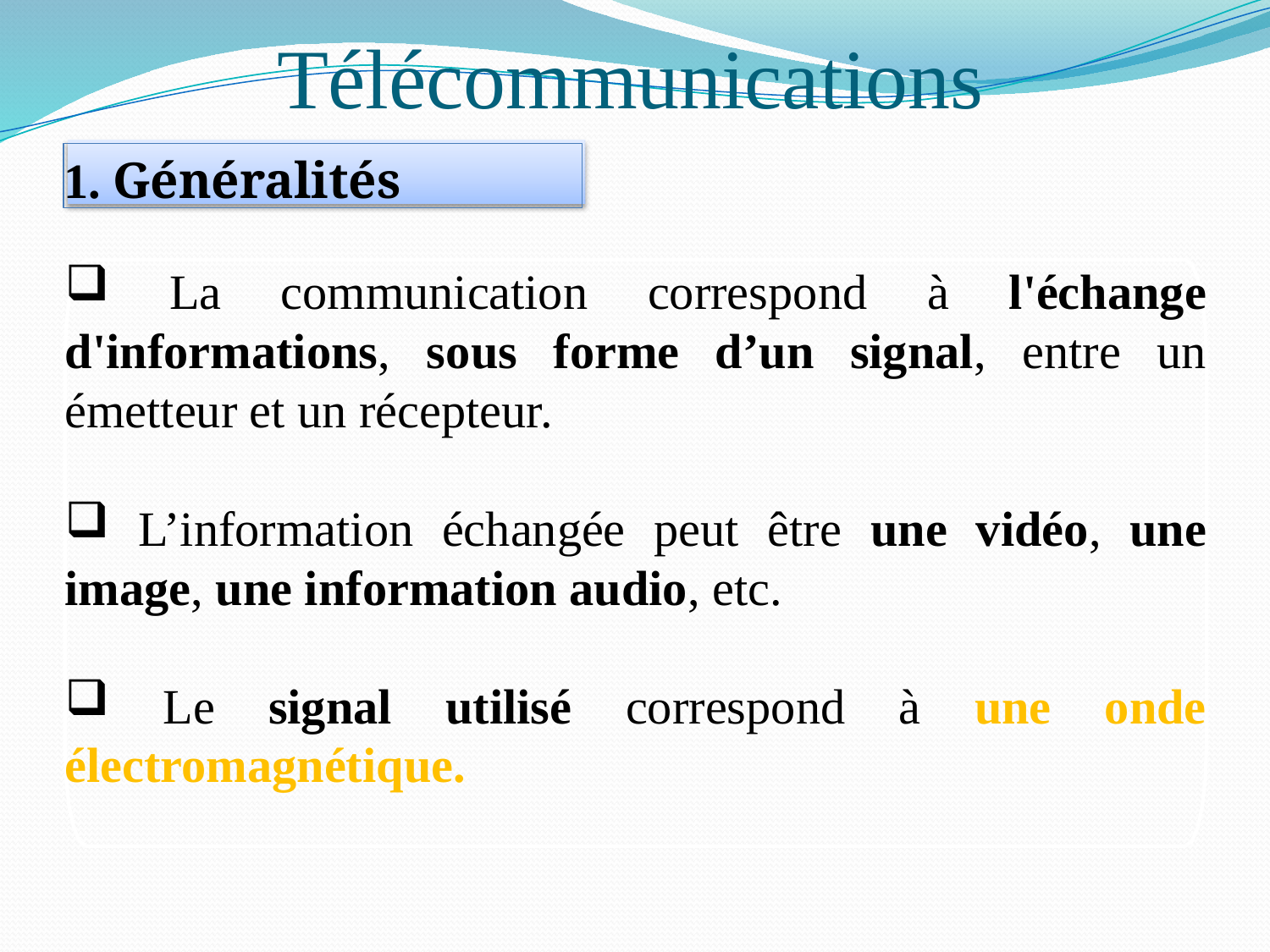

# Télécommunications

1. Généralités
 La communication correspond à l'échange d'informations, sous forme d’un signal, entre un émetteur et un récepteur.

 L’information échangée peut être une vidéo, une image, une information audio, etc.

 Le signal utilisé correspond à une onde électromagnétique.